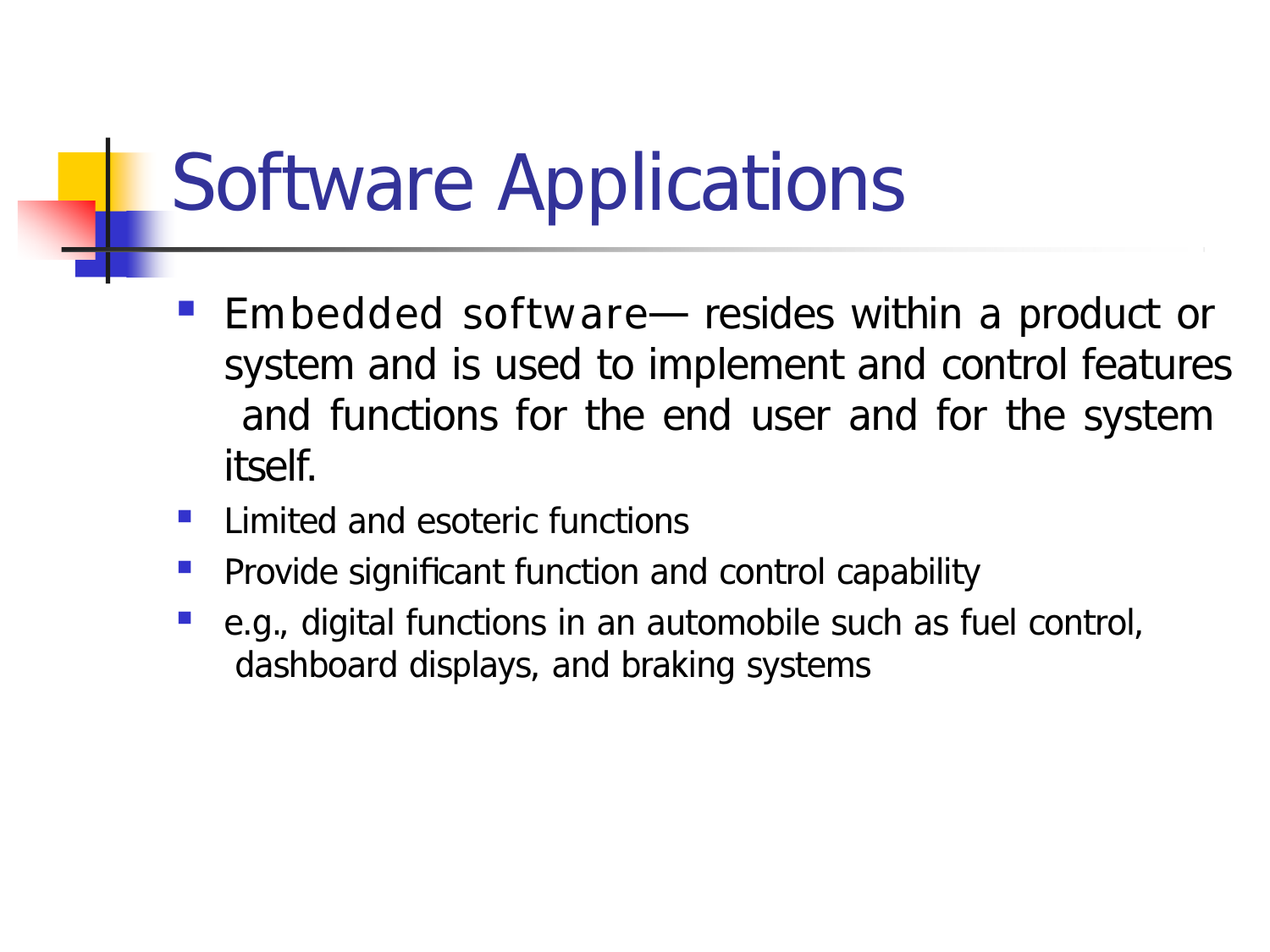

# Software Applications
Embedded software— resides within a product or  system and is used to implement and control features  and functions for the end user and for the system  itself.
Limited and esoteric functions
Provide significant function and control capability
e.g., digital functions in an automobile such as fuel control,  dashboard displays, and braking systems